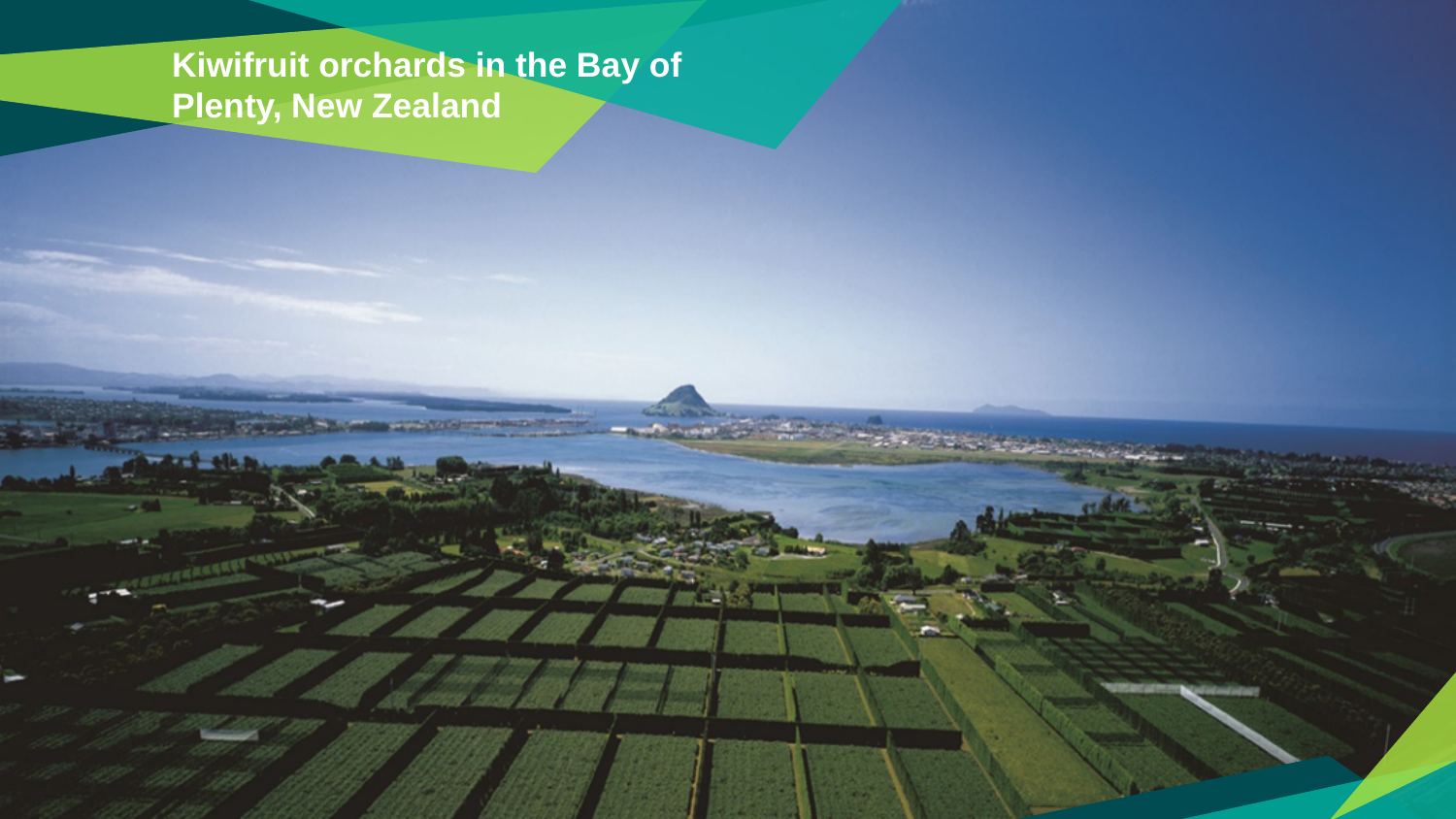

Kiwifruit orchards in the Bay of
Plenty, New Zealand